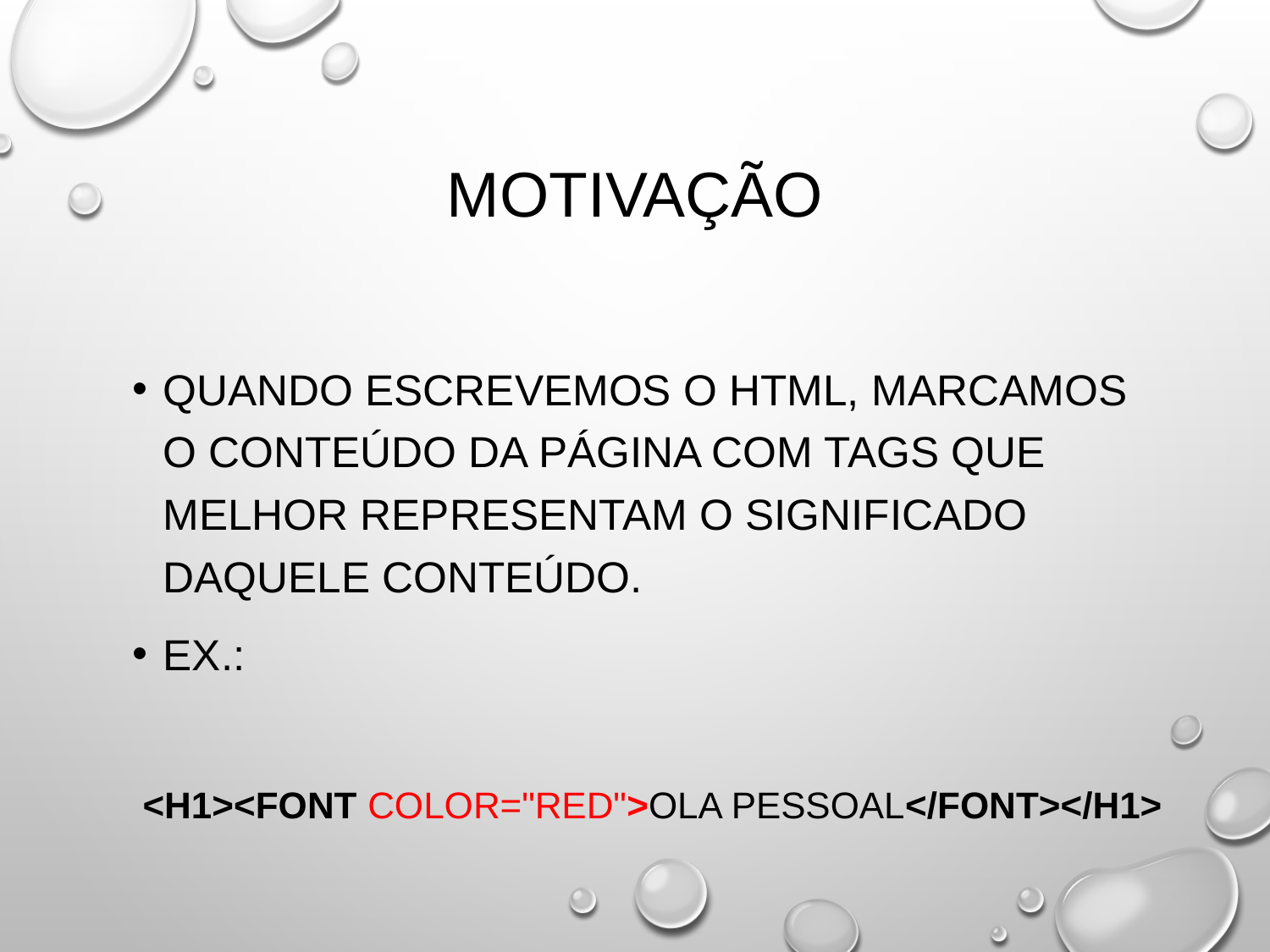

# Motivação
Quando escrevemos o HTML, marcamos o conteúdo da página com tags que melhor representam o significado daquele conteúdo.
Ex.:

<h1><font color="red">Ola pessoal</font></h1>